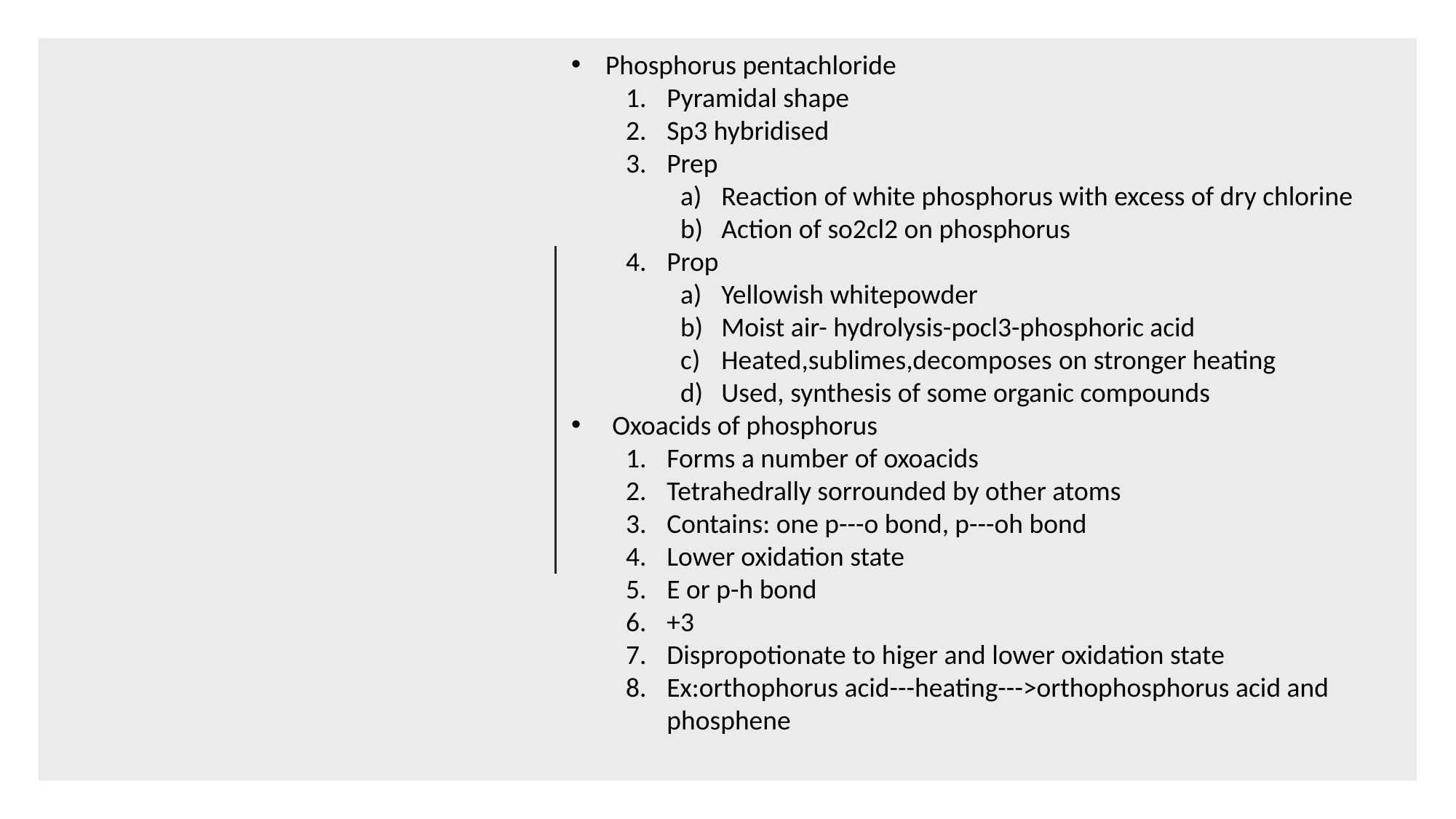

Phosphorus pentachloride
Pyramidal shape
Sp3 hybridised
Prep
Reaction of white phosphorus with excess of dry chlorine
Action of so2cl2 on phosphorus
Prop
Yellowish whitepowder
Moist air- hydrolysis-pocl3-phosphoric acid
Heated,sublimes,decomposes on stronger heating
Used, synthesis of some organic compounds
Oxoacids of phosphorus
Forms a number of oxoacids
Tetrahedrally sorrounded by other atoms
Contains: one p---o bond, p---oh bond
Lower oxidation state
E or p-h bond
+3
Dispropotionate to higer and lower oxidation state
Ex:orthophorus acid---heating--->orthophosphorus acid and phosphene